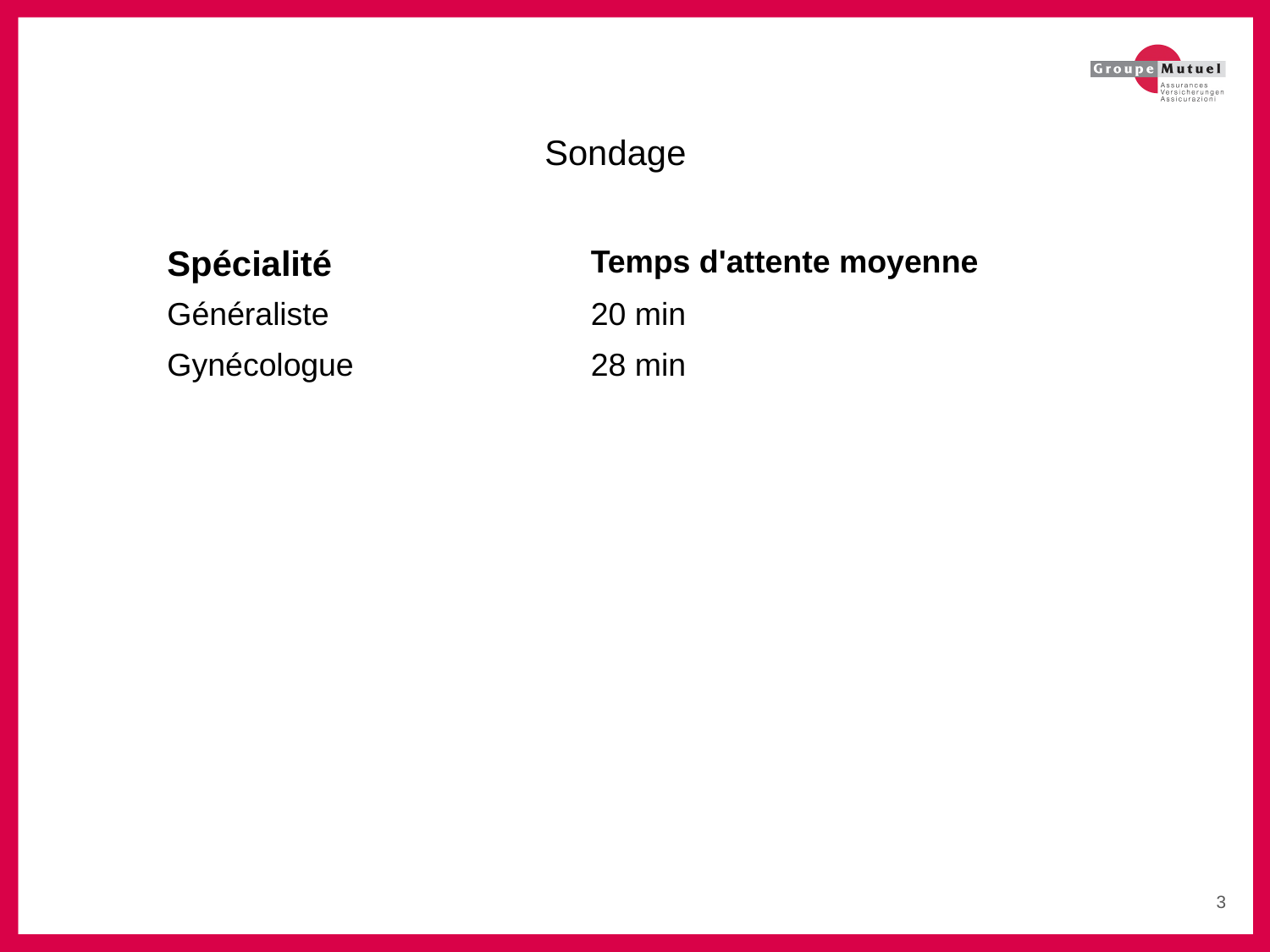

Sondage
| Spécialité | Temps d'attente moyenne |
| --- | --- |
| Généraliste | 20 min |
| Gynécologue | 28 min |
3